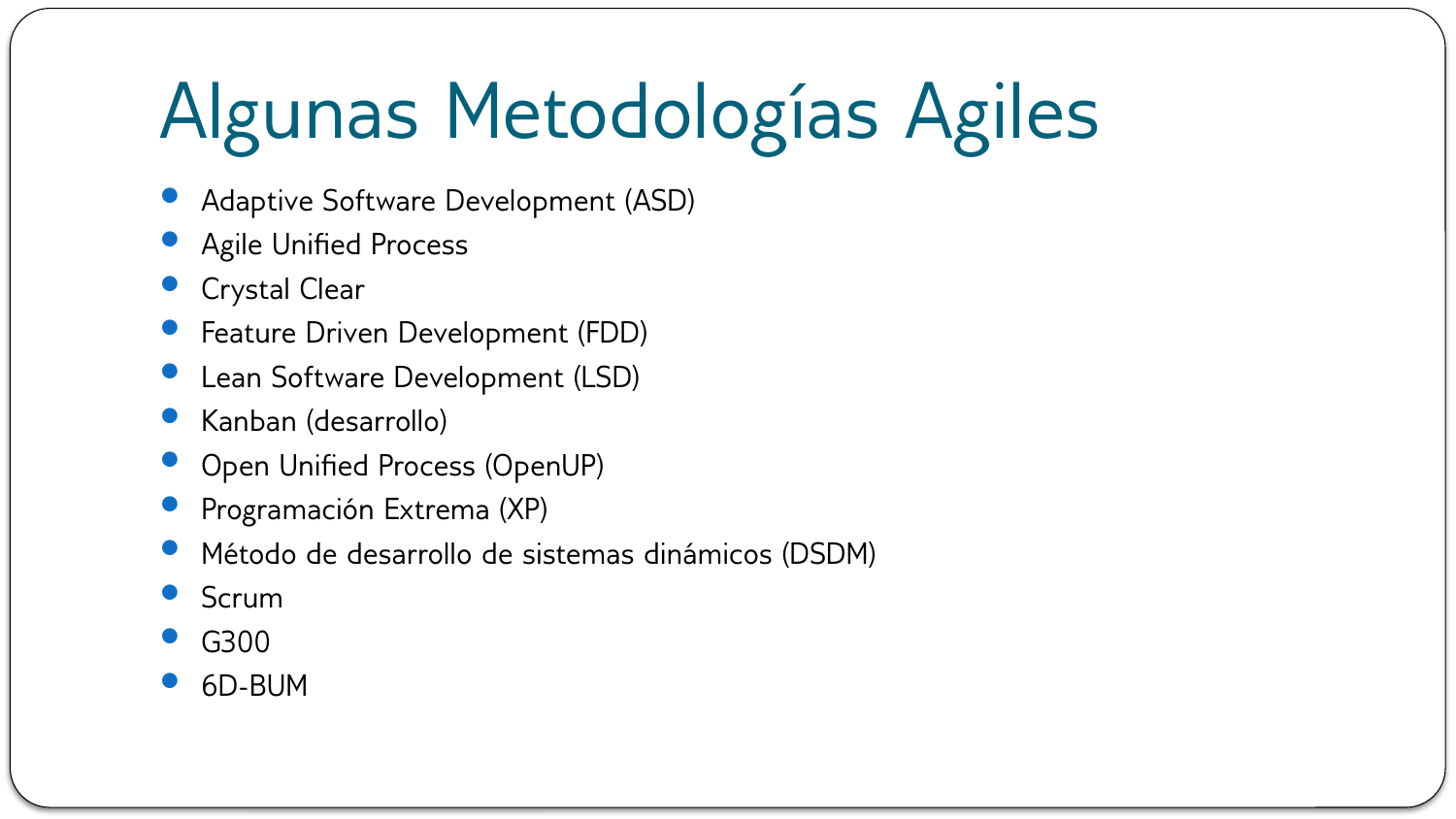

# Algunas Metodologías Agiles
Adaptive Software Development (ASD)
Agile Unified Process
Crystal Clear
Feature Driven Development (FDD)
Lean Software Development (LSD)
Kanban (desarrollo)
Open Unified Process (OpenUP)
Programación Extrema (XP)
Método de desarrollo de sistemas dinámicos (DSDM)
Scrum
G300
6D-BUM